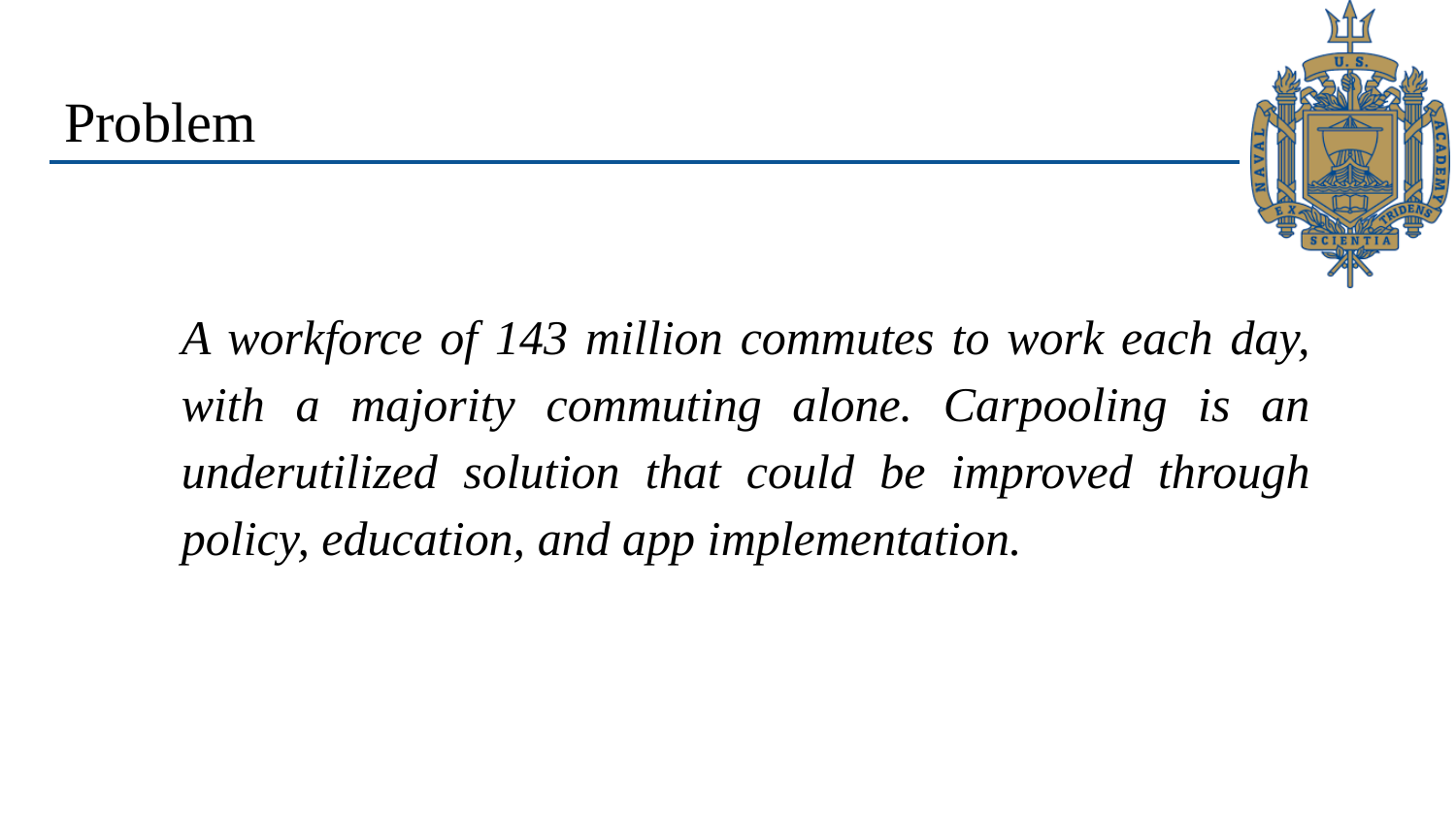

# Problem
A workforce of 143 million commutes to work each day, with a majority commuting alone. Carpooling is an underutilized solution that could be improved through policy, education, and app implementation.